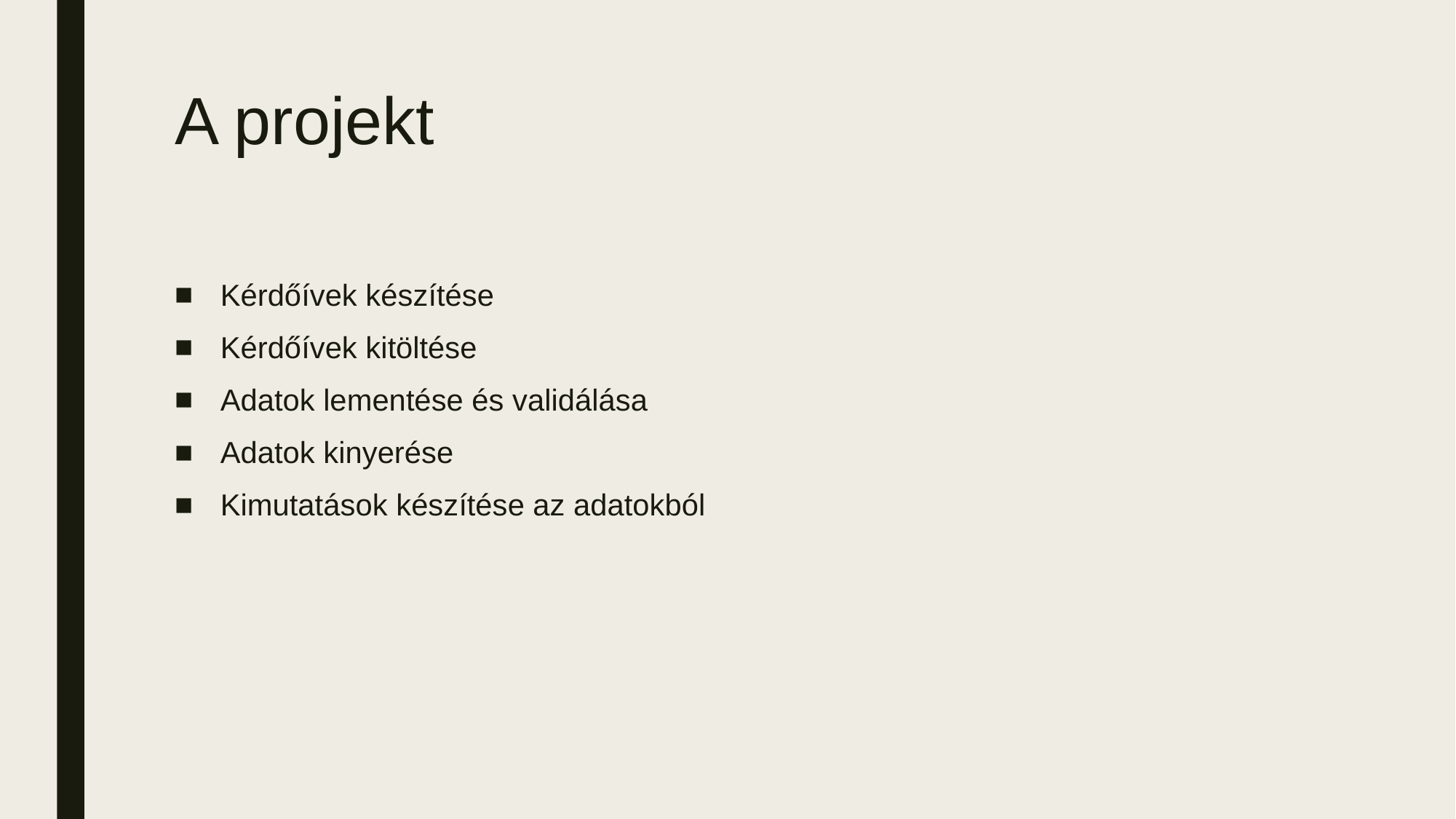

# A projekt
Kérdőívek készítése
Kérdőívek kitöltése
Adatok lementése és validálása
Adatok kinyerése
Kimutatások készítése az adatokból